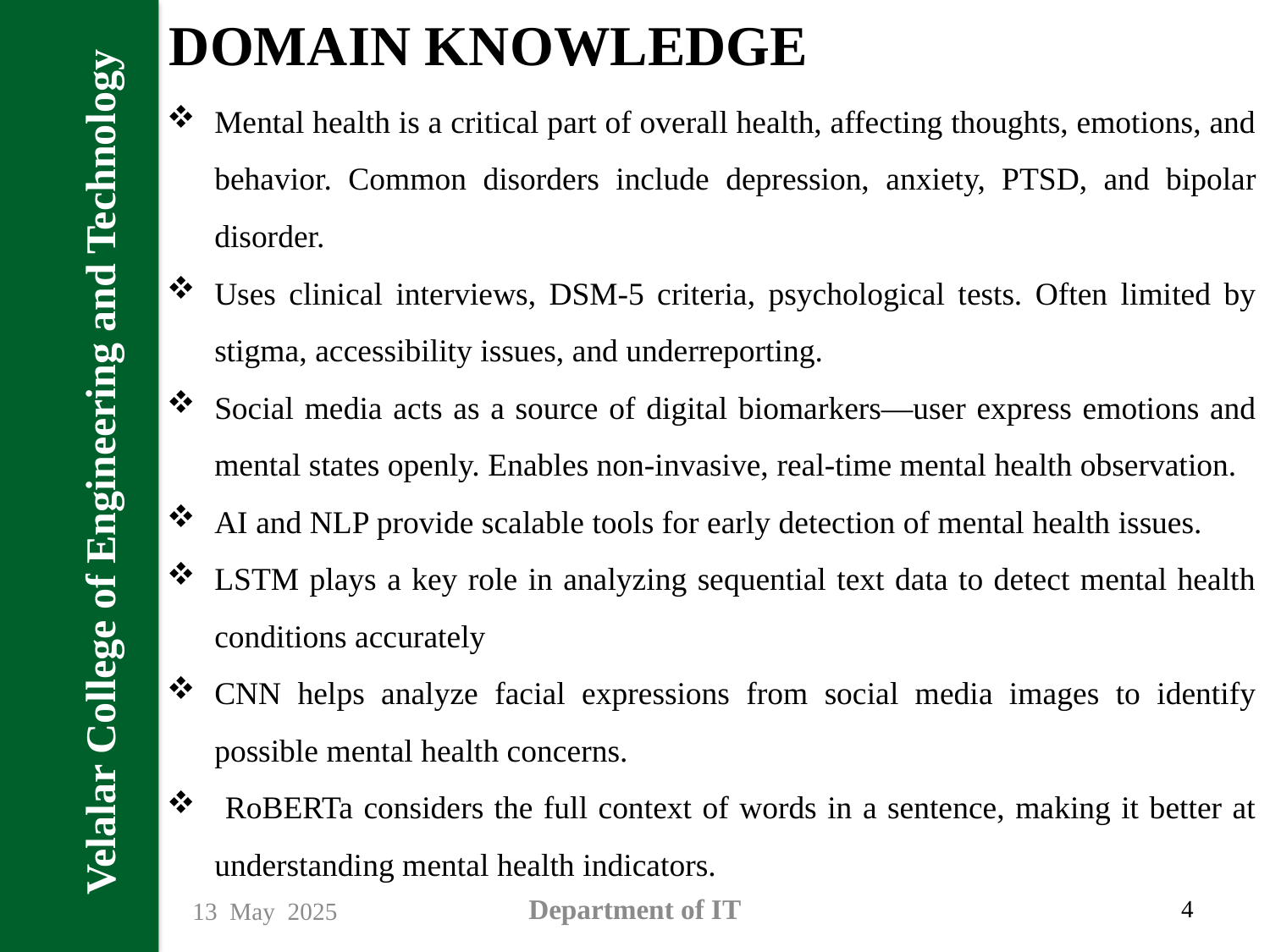

Velalar College of Engineering and Technology
# DOMAIN KNOWLEDGE
Mental health is a critical part of overall health, affecting thoughts, emotions, and behavior. Common disorders include depression, anxiety, PTSD, and bipolar disorder.
Uses clinical interviews, DSM-5 criteria, psychological tests. Often limited by stigma, accessibility issues, and underreporting.
Social media acts as a source of digital biomarkers—user express emotions and mental states openly. Enables non-invasive, real-time mental health observation.
AI and NLP provide scalable tools for early detection of mental health issues.
LSTM plays a key role in analyzing sequential text data to detect mental health conditions accurately
CNN helps analyze facial expressions from social media images to identify possible mental health concerns.
 RoBERTa considers the full context of words in a sentence, making it better at understanding mental health indicators.

Department of IT
4
13  May  2025